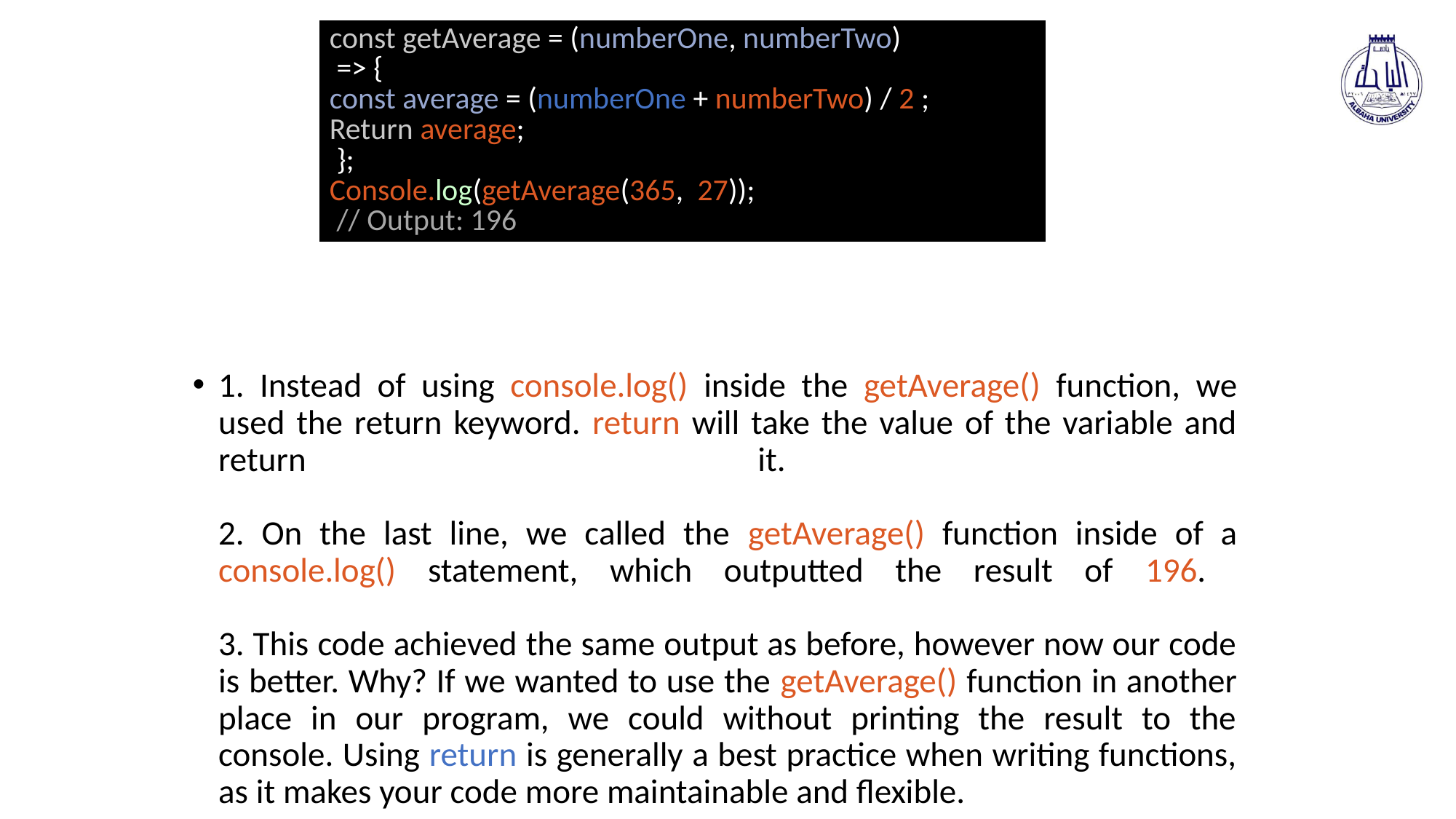

1. Instead of using console.log() inside the getAverage() function, we used the return keyword. return will take the value of the variable and return it.
2. On the last line, we called the getAverage() function inside of a console.log() statement, which outputted the result of 196.
3. This code achieved the same output as before, however now our code is better. Why? If we wanted to use the getAverage() function in another place in our program, we could without printing the result to the console. Using return is generally a best practice when writing functions, as it makes your code more maintainable and flexible.
| const getAverage = (numberOne, numberTwo) => { const average = (numberOne + numberTwo) / 2 ; Return average; }; Console.log(getAverage(365, 27)); // Output: 196 |
| --- |